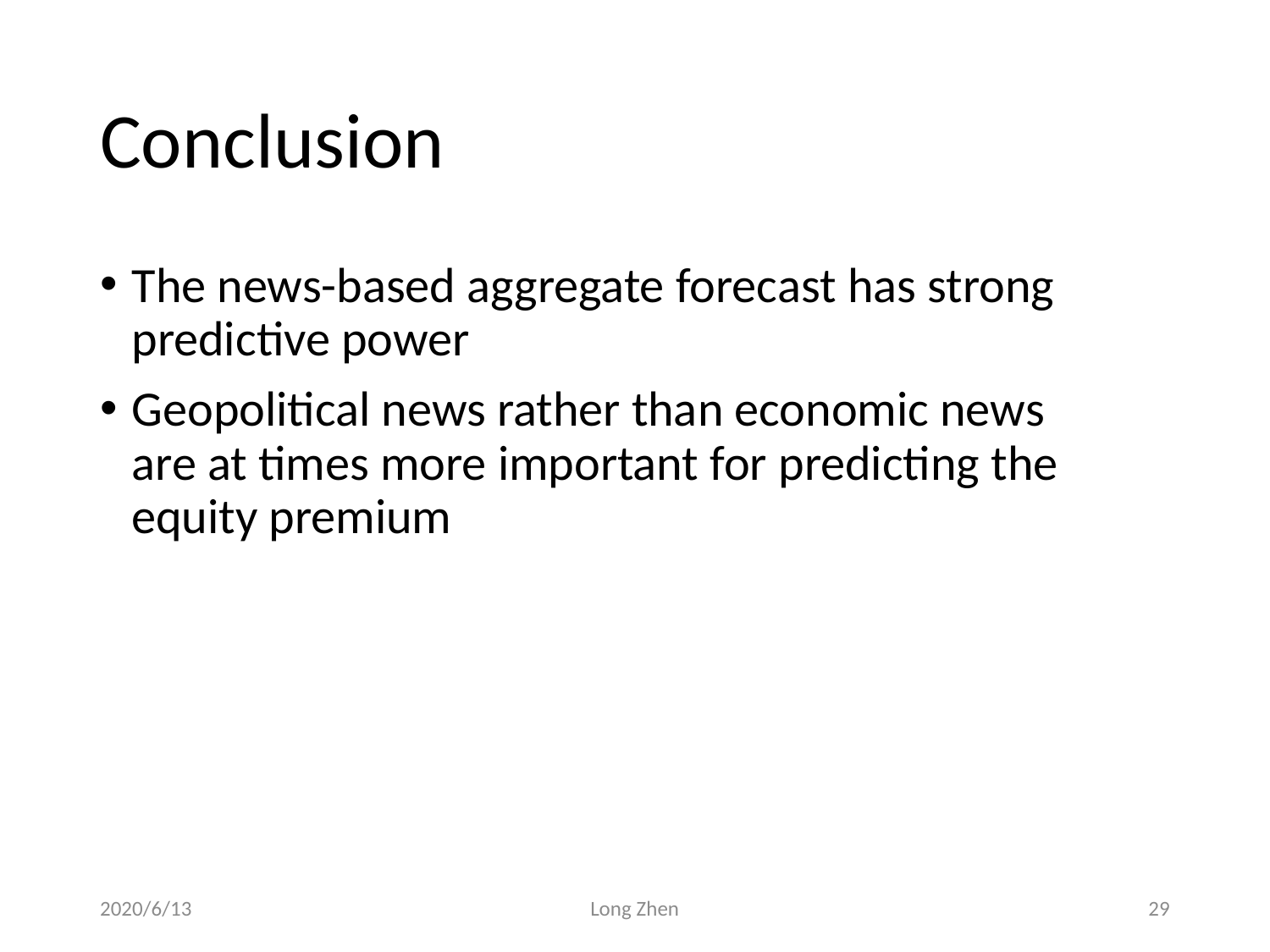

# Conclusion
The news-based aggregate forecast has strong predictive power
Geopolitical news rather than economic news
are at times more important for predicting the equity premium
2020/6/13
Long Zhen
29